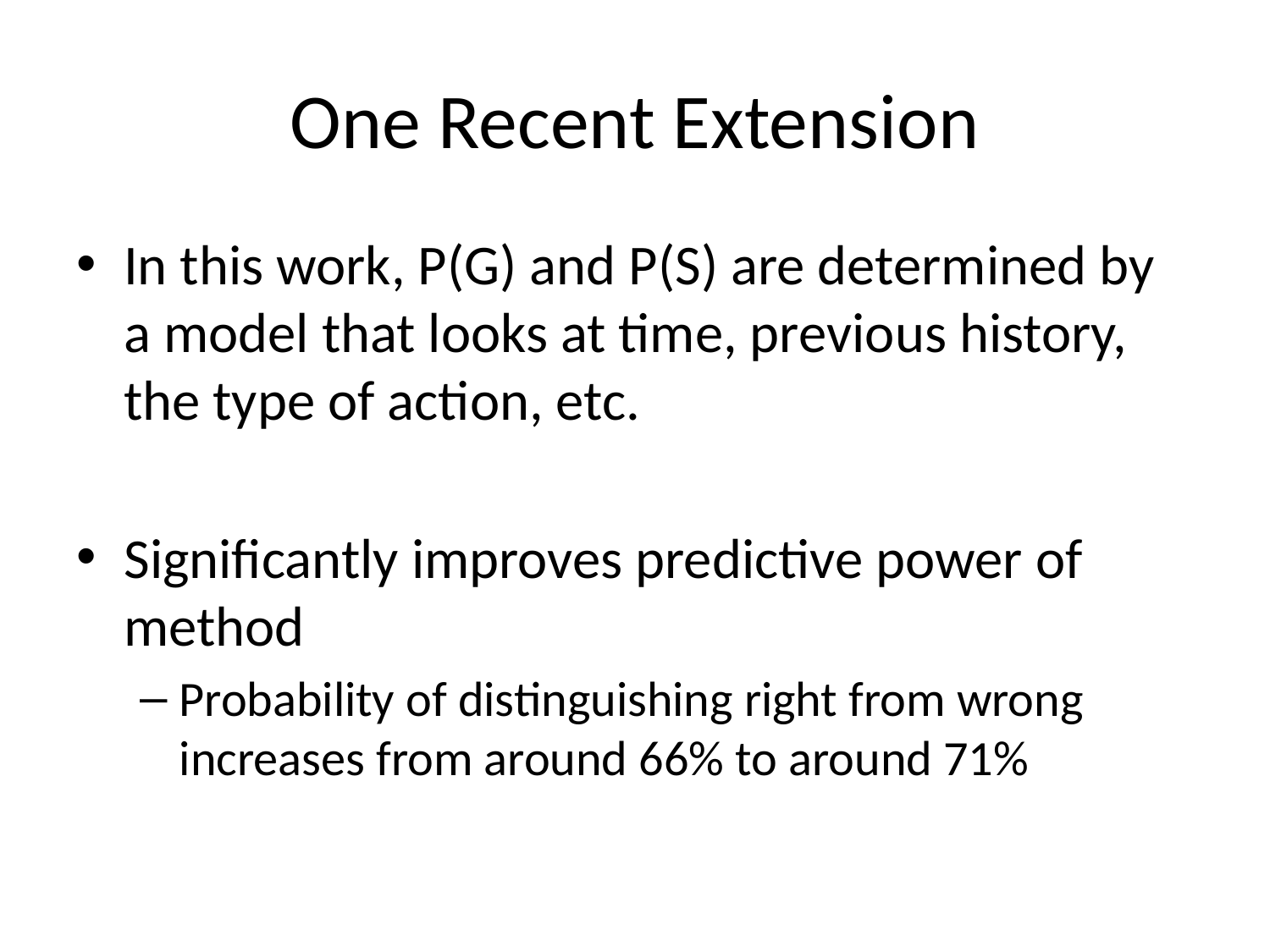

# One Recent Extension
In this work, P(G) and P(S) are determined by a model that looks at time, previous history, the type of action, etc.

Significantly improves predictive power of method
Probability of distinguishing right from wrong increases from around 66% to around 71%